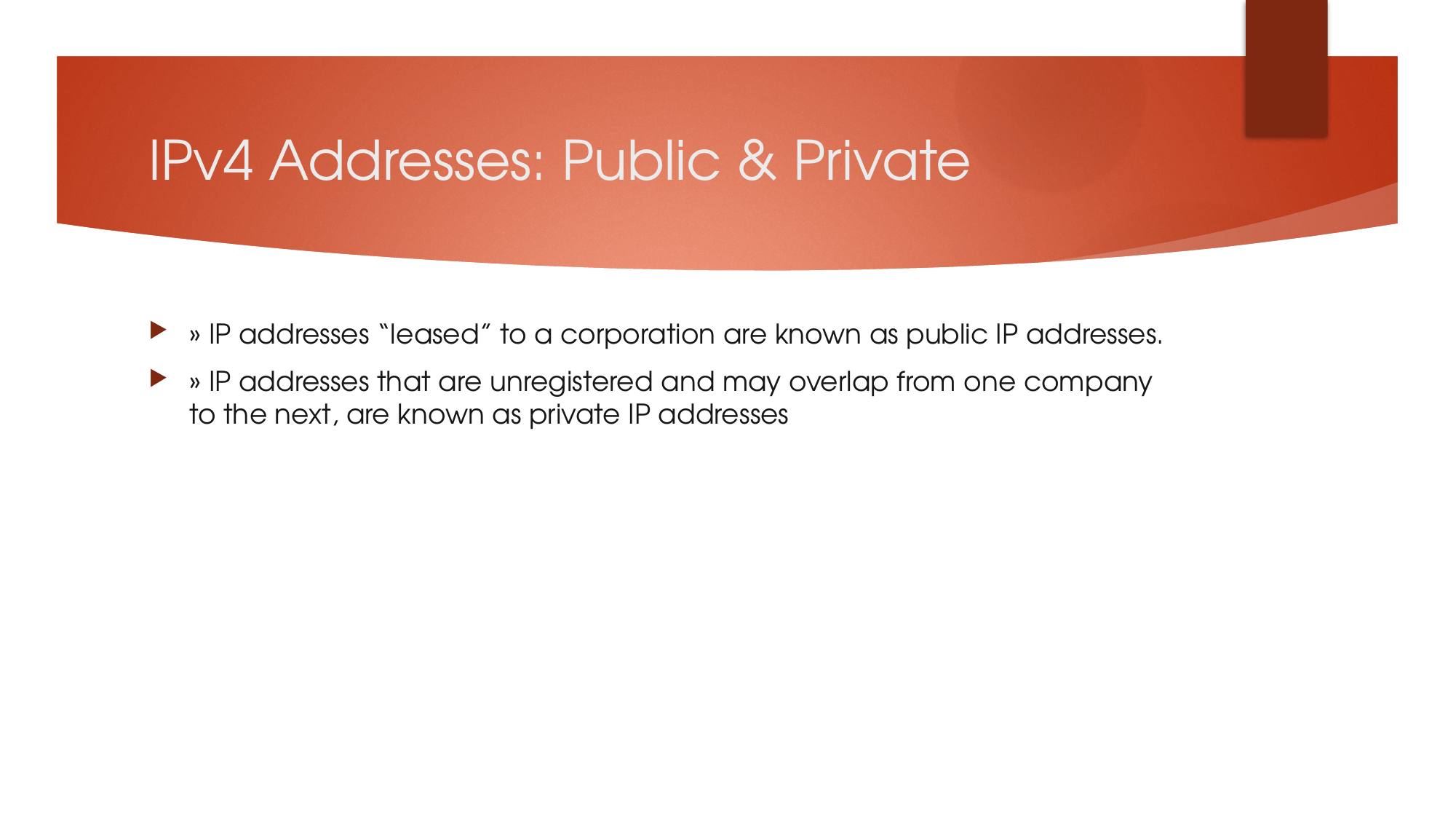

# IPv4 Addresses: Public & Private
» IP addresses “leased” to a corporation are known as public IP addresses.
» IP addresses that are unregistered and may overlap from one company to the next, are known as private IP addresses